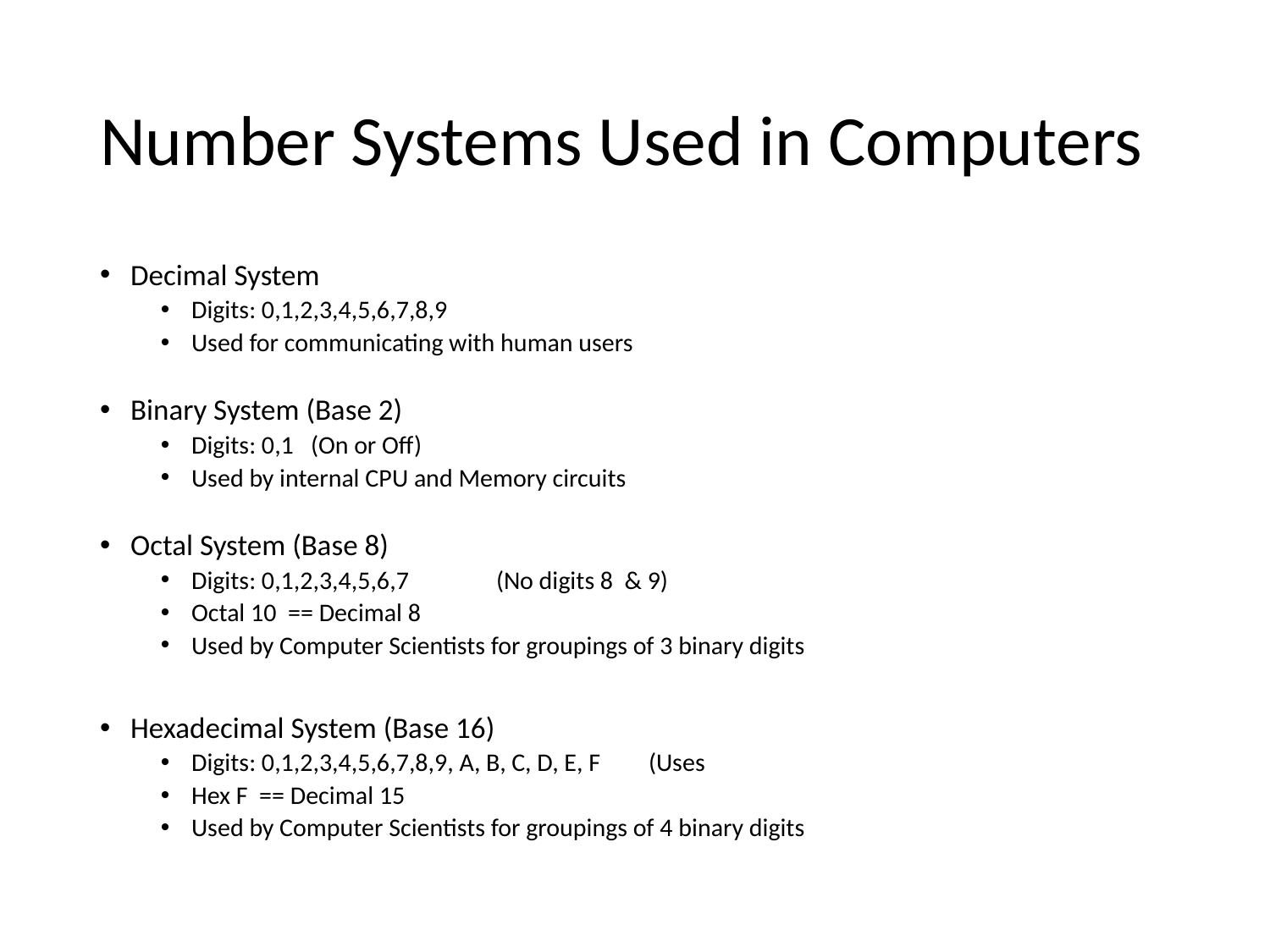

# Number Systems Used in Computers
Decimal System
Digits: 0,1,2,3,4,5,6,7,8,9
Used for communicating with human users
Binary System (Base 2)
Digits: 0,1   (On or Off)
Used by internal CPU and Memory circuits
Octal System (Base 8)
Digits: 0,1,2,3,4,5,6,7  	(No digits 8  & 9)
Octal 10  == Decimal 8
Used by Computer Scientists for groupings of 3 binary digits

Hexadecimal System (Base 16)
Digits: 0,1,2,3,4,5,6,7,8,9, A, B, C, D, E, F 	(Uses
Hex F  == Decimal 15
Used by Computer Scientists for groupings of 4 binary digits